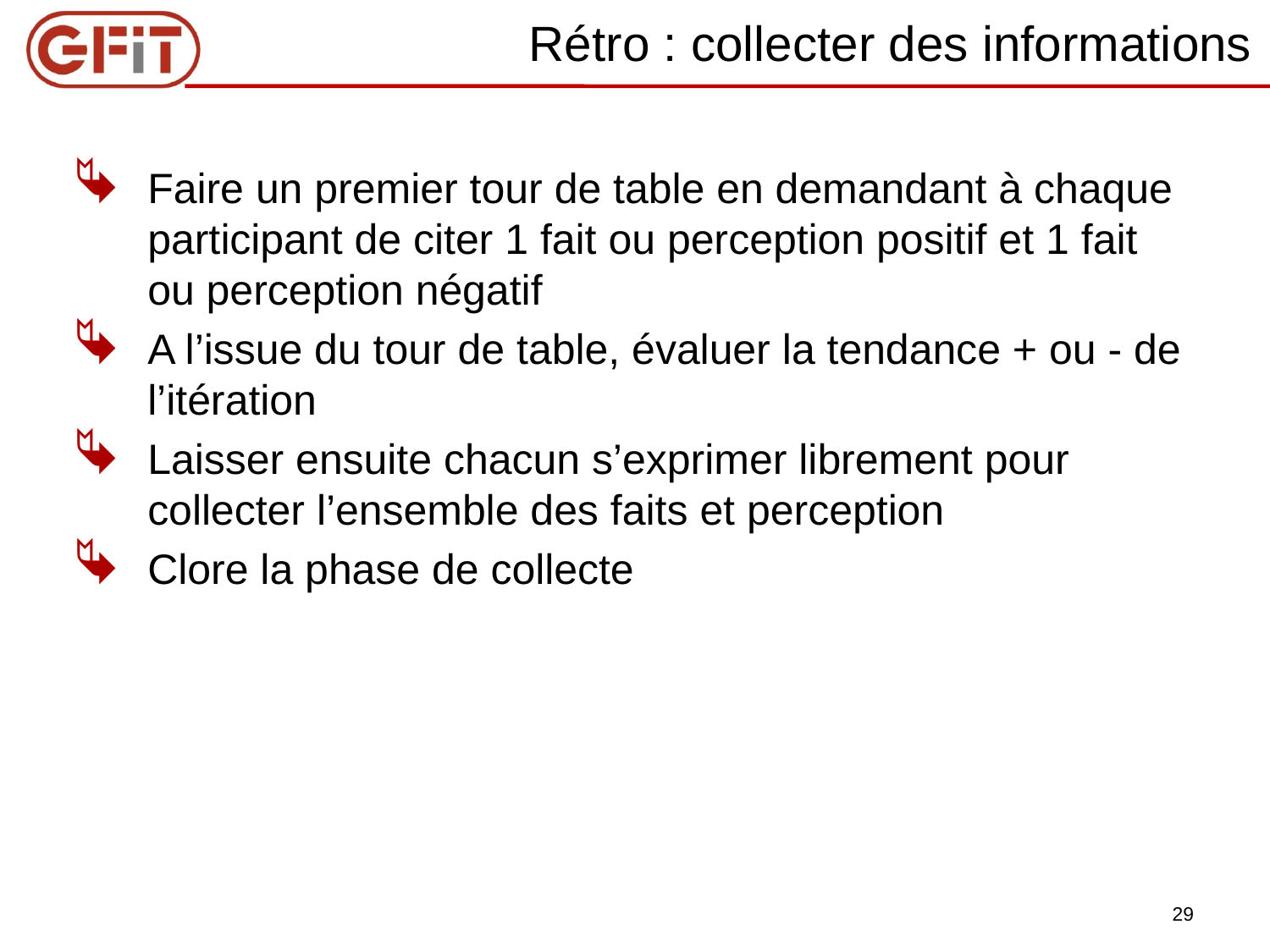

# Rétro : collecter des informations
Faire un premier tour de table en demandant à chaque participant de citer 1 fait ou perception positif et 1 fait ou perception négatif
A l’issue du tour de table, évaluer la tendance + ou - de l’itération
Laisser ensuite chacun s’exprimer librement pour collecter l’ensemble des faits et perception
Clore la phase de collecte
29